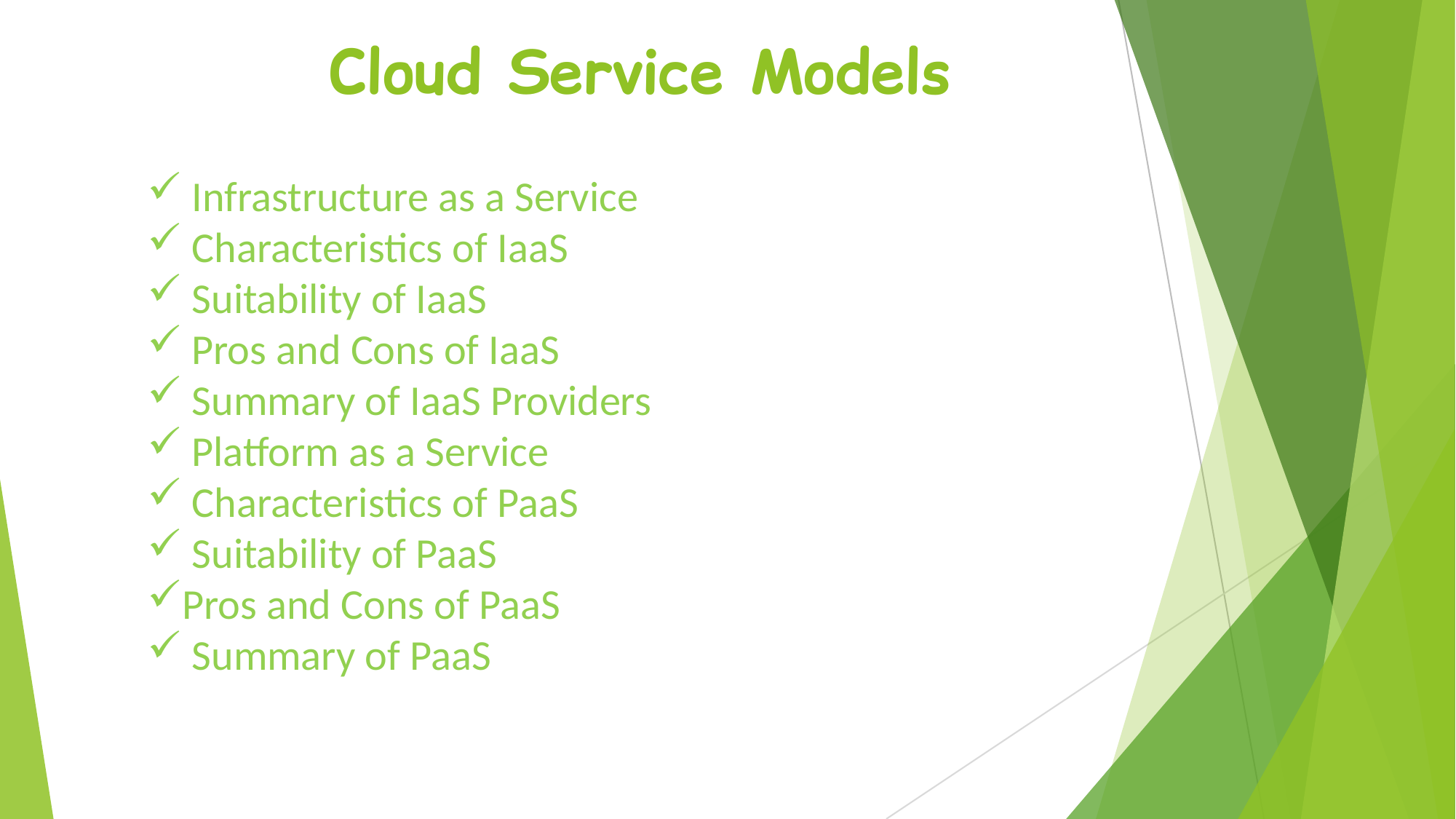

# Cloud Service Models
 Infrastructure as a Service
 Characteristics of IaaS
 Suitability of IaaS
 Pros and Cons of IaaS
 Summary of IaaS Providers
 Platform as a Service
 Characteristics of PaaS
 Suitability of PaaS
Pros and Cons of PaaS
 Summary of PaaS